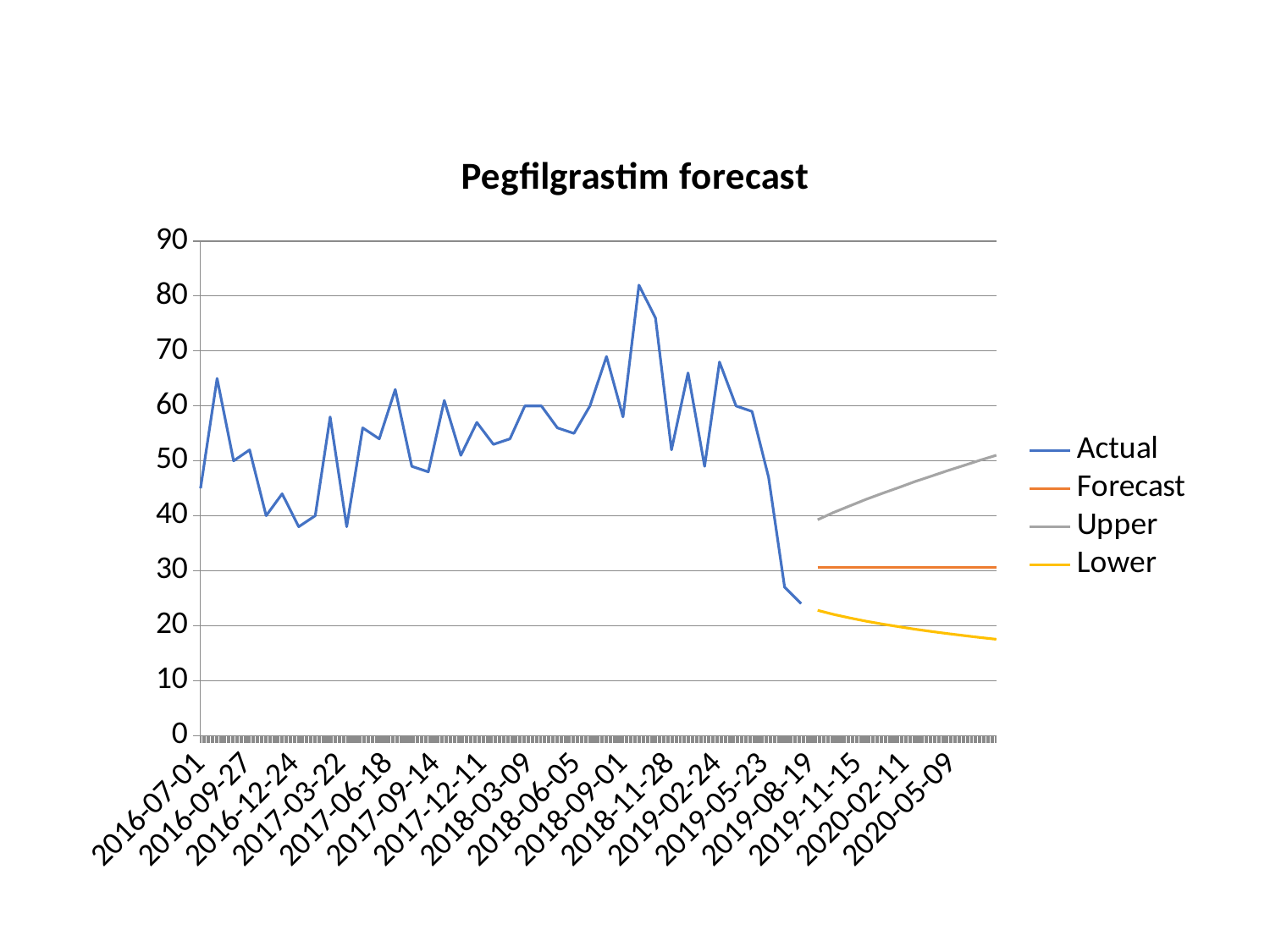

### Chart: Pegfilgrastim forecast

| Category | Actual | Forecast | Upper | Lower |
|---|---|---|---|---|
| 42552.0 | 45.0 | None | None | None |
| 42583.0 | 65.0 | None | None | None |
| 42614.0 | 50.0 | None | None | None |
| 42644.0 | 52.0 | None | None | None |
| 42675.0 | 40.0 | None | None | None |
| 42705.0 | 44.0 | None | None | None |
| 42736.0 | 38.0 | None | None | None |
| 42767.0 | 40.0 | None | None | None |
| 42795.0 | 58.0 | None | None | None |
| 42826.0 | 38.0 | None | None | None |
| 42856.0 | 56.0 | None | None | None |
| 42887.0 | 54.0 | None | None | None |
| 42917.0 | 63.0 | None | None | None |
| 42948.0 | 49.0 | None | None | None |
| 42979.0 | 48.0 | None | None | None |
| 43009.0 | 61.0 | None | None | None |
| 43040.0 | 51.0 | None | None | None |
| 43070.0 | 57.0 | None | None | None |
| 43101.0 | 53.0 | None | None | None |
| 43132.0 | 54.0 | None | None | None |
| 43160.0 | 60.0 | None | None | None |
| 43191.0 | 60.0 | None | None | None |
| 43221.0 | 56.0 | None | None | None |
| 43252.0 | 55.0 | None | None | None |
| 43282.0 | 60.0 | None | None | None |
| 43313.0 | 69.0 | None | None | None |
| 43344.0 | 58.0 | None | None | None |
| 43374.0 | 82.0 | None | None | None |
| 43405.0 | 76.0 | None | None | None |
| 43435.0 | 52.0 | None | None | None |
| 43466.0 | 66.0 | None | None | None |
| 43497.0 | 49.0 | None | None | None |
| 43525.0 | 68.0 | None | None | None |
| 43556.0 | 60.0 | None | None | None |
| 43586.0 | 59.0 | None | None | None |
| 43617.0 | 47.0 | None | None | None |
| 43647.0 | 27.0 | None | None | None |
| 43678.0 | 24.0 | None | None | None |
| 43709.0 | None | 30.57549644360818 | 39.272451447551475 | 22.77667113928296 |
| 43739.0 | None | 30.57549644360818 | 40.59935276668777 | 22.029936498046606 |
| 43770.0 | None | 30.57549644360818 | 41.83348895364765 | 21.377768086693685 |
| 43800.0 | None | 30.57549644360818 | 42.998836185124944 | 20.79619301770531 |
| 43831.0 | None | 30.57549644360818 | 44.11079640677748 | 20.269812638797244 |
| 43862.0 | None | 30.57549644360818 | 45.179951316562885 | 19.788048549588336 |
| 43891.0 | None | 30.57549644360818 | 46.213936832868555 | 19.343268133472385 |
| 43922.0 | None | 30.57549644360818 | 47.21847391209439 | 18.929753740041413 |
| 43952.0 | None | 30.57549644360818 | 48.19797783772735 | 18.54309339601623 |
| 43983.0 | None | 30.57549644360818 | 49.15593916809204 | 18.17979985749759 |
| 44013.0 | None | 30.57549644360818 | 50.0951729008803 | 17.837061445438483 |
| 44044.0 | None | 30.57549644360818 | 51.01798758996925 | 17.51257292884111 |